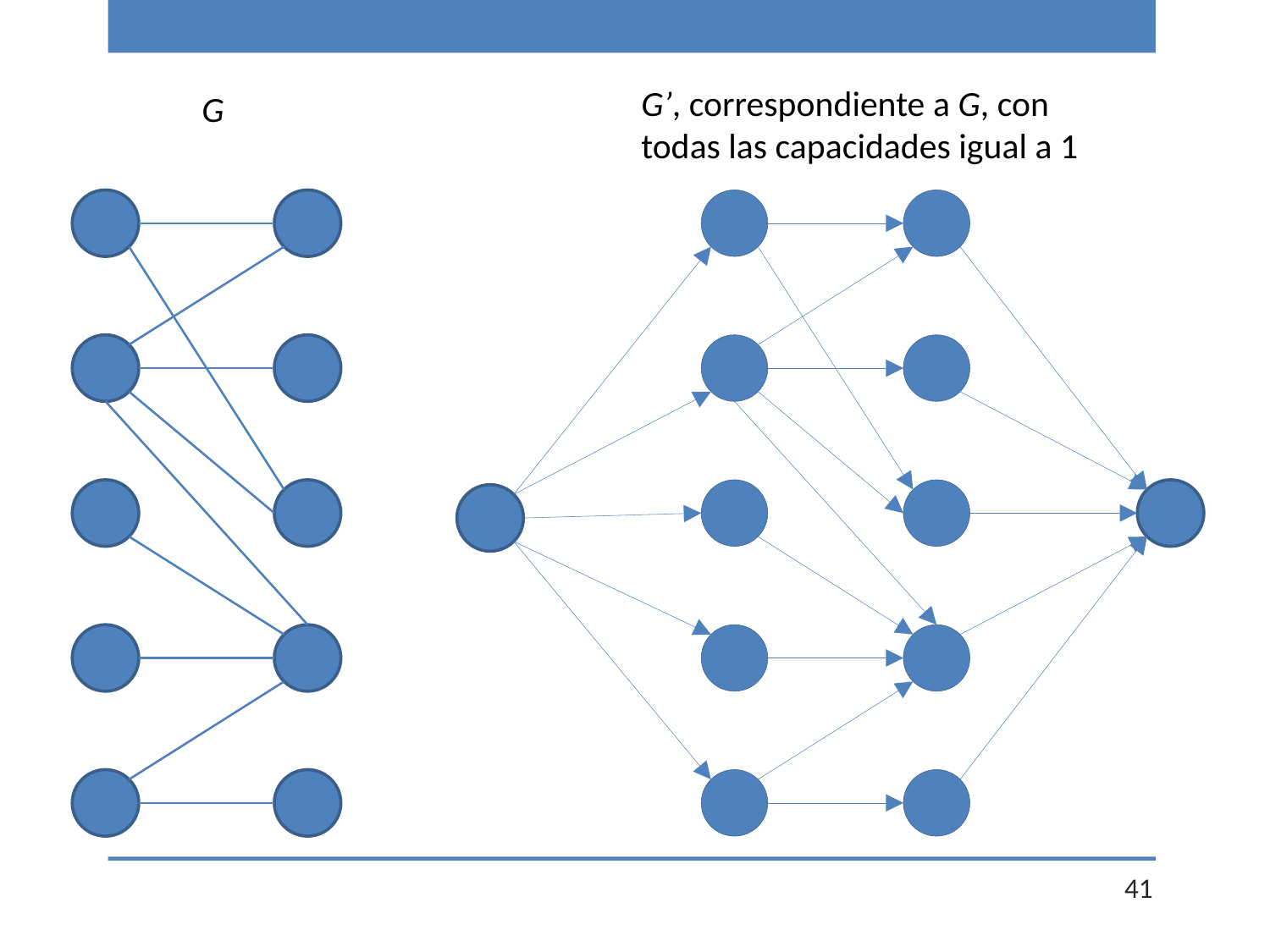

G’, correspondiente a G, con
todas las capacidades igual a 1
G

41